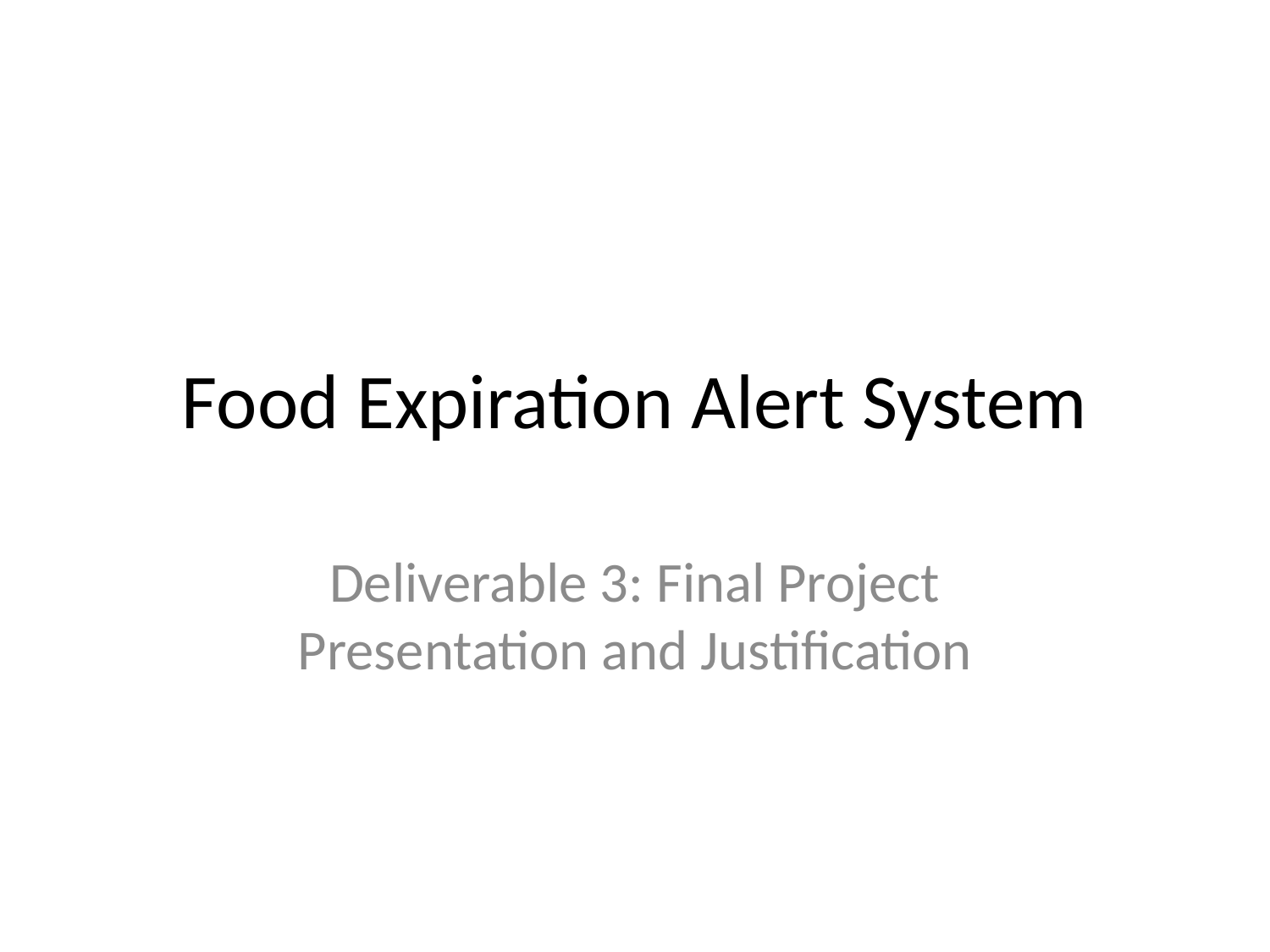

# Food Expiration Alert System
Deliverable 3: Final Project Presentation and Justification